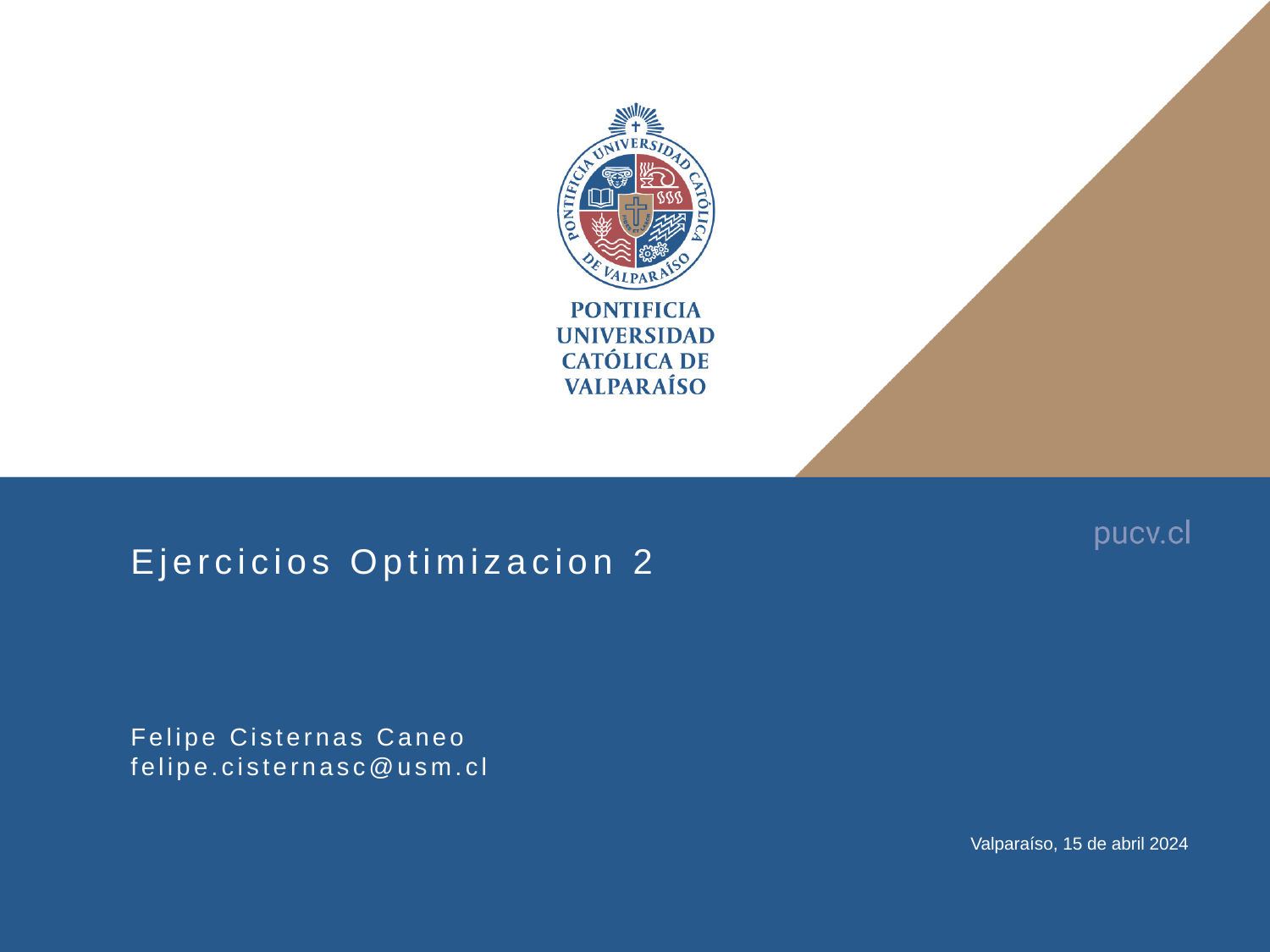

Ejercicios Optimizacion 2
Felipe Cisternas Caneo
felipe.cisternasc@usm.cl
Valparaíso, 15 de abril 2024